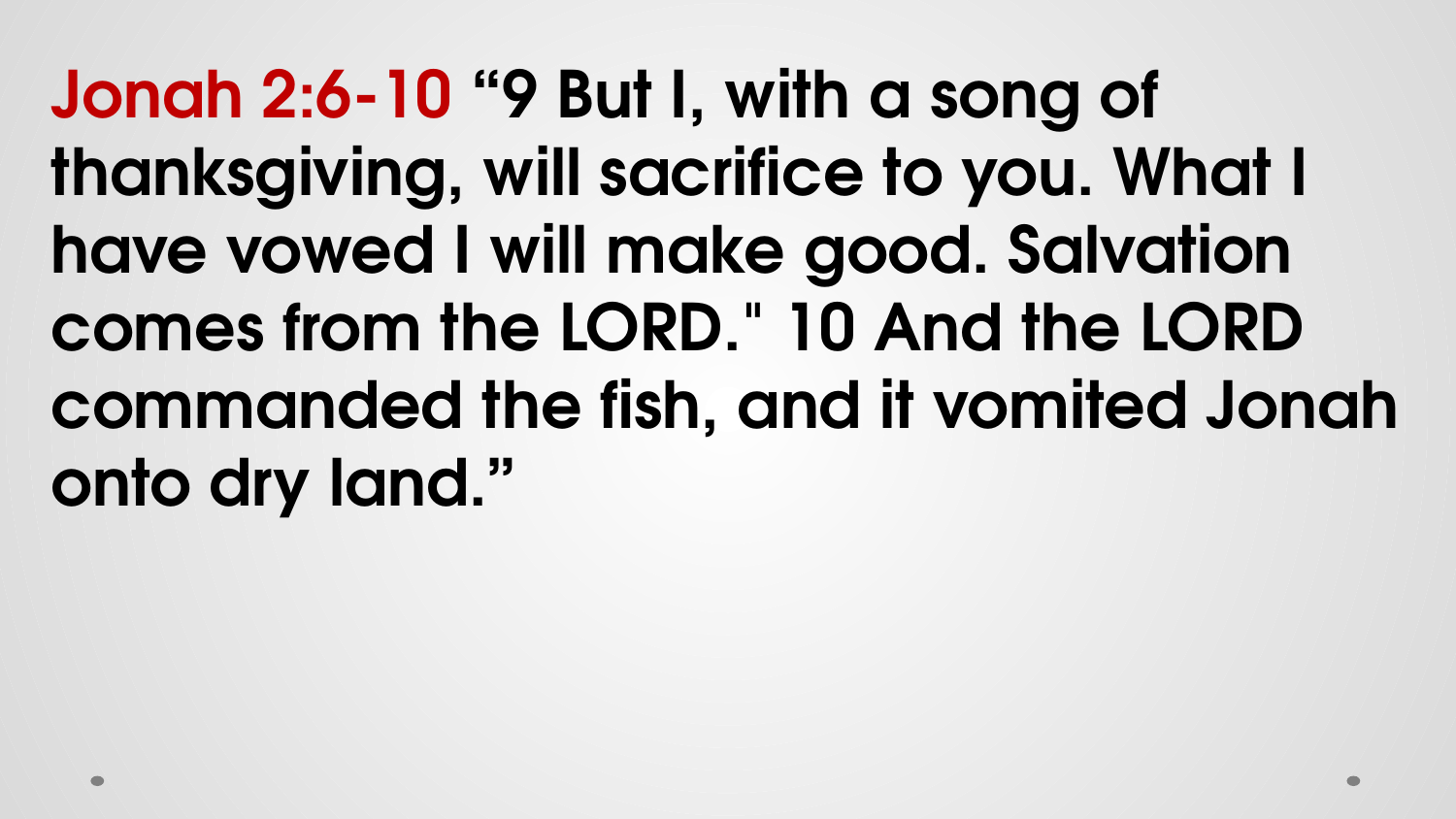

Jonah 2:6-10 “9 But I, with a song of thanksgiving, will sacrifice to you. What I have vowed I will make good. Salvation comes from the LORD." 10 And the LORD commanded the fish, and it vomited Jonah onto dry land.”